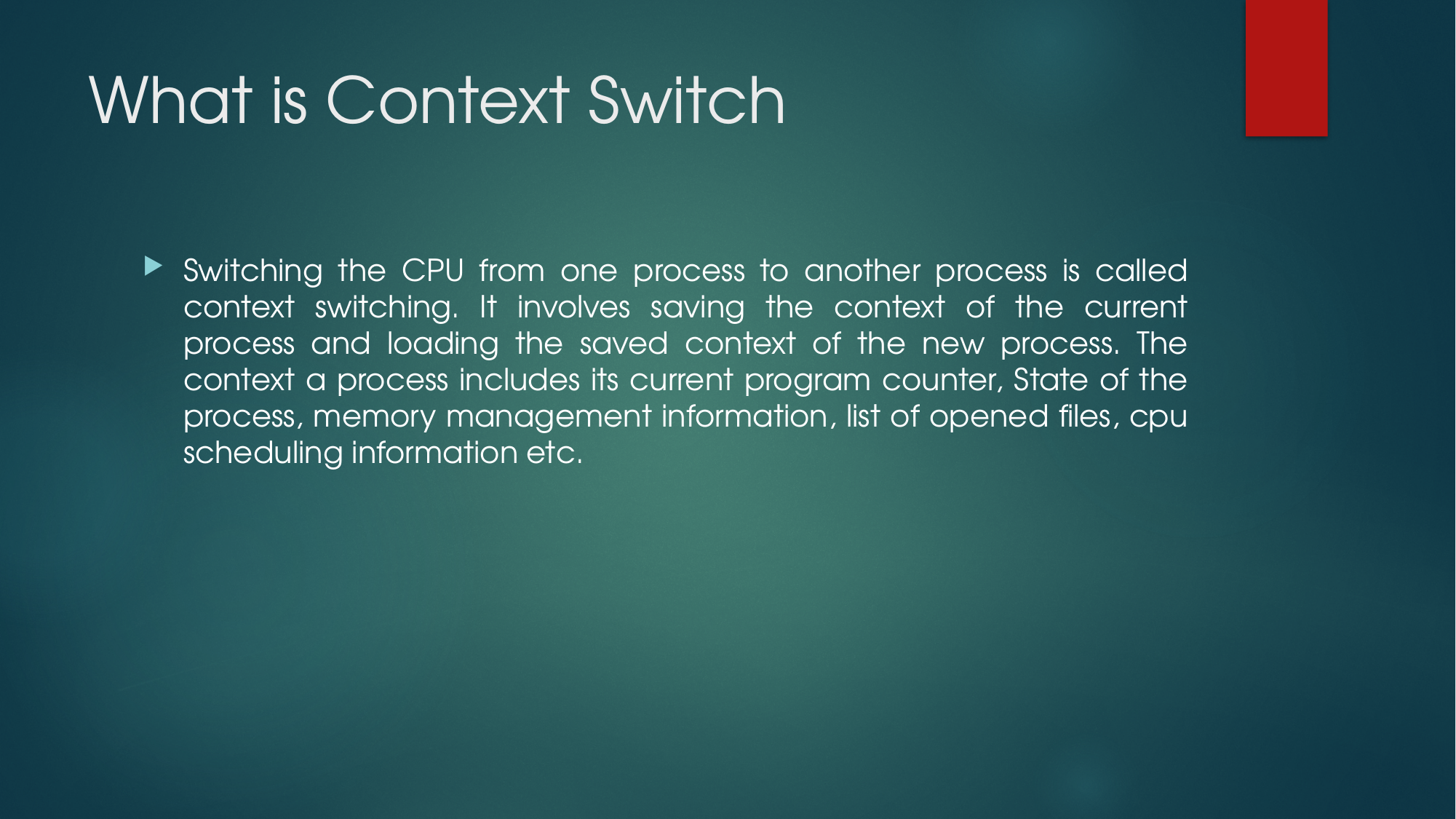

# What is Context Switch
Switching the CPU from one process to another process is called context switching. It involves saving the context of the current process and loading the saved context of the new process. The context a process includes its current program counter, State of the process, memory management information, list of opened files, cpu scheduling information etc.